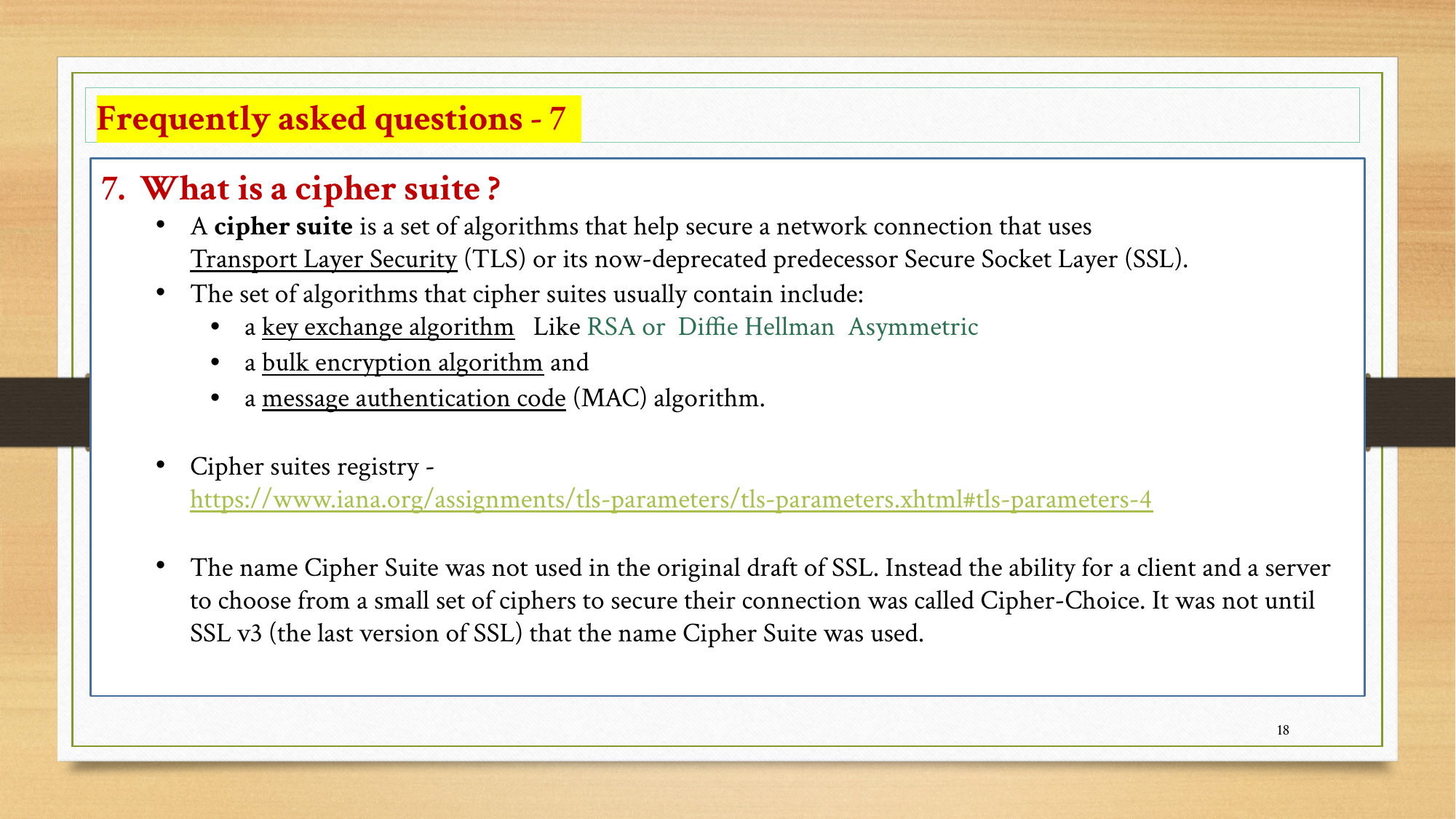

Frequently asked questions - 7
7.  What is a cipher suite ?
A cipher suite is a set of algorithms that help secure a network connection that uses Transport Layer Security (TLS) or its now-deprecated predecessor Secure Socket Layer (SSL).
The set of algorithms that cipher suites usually contain include:
a key exchange algorithm   Like RSA or  Diffie Hellman  Asymmetric
a bulk encryption algorithm and
a message authentication code (MAC) algorithm.

Cipher suites registry - https://www.iana.org/assignments/tls-parameters/tls-parameters.xhtml#tls-parameters-4

The name Cipher Suite was not used in the original draft of SSL. Instead the ability for a client and a server to choose from a small set of ciphers to secure their connection was called Cipher-Choice. It was not until SSL v3 (the last version of SSL) that the name Cipher Suite was used.

18